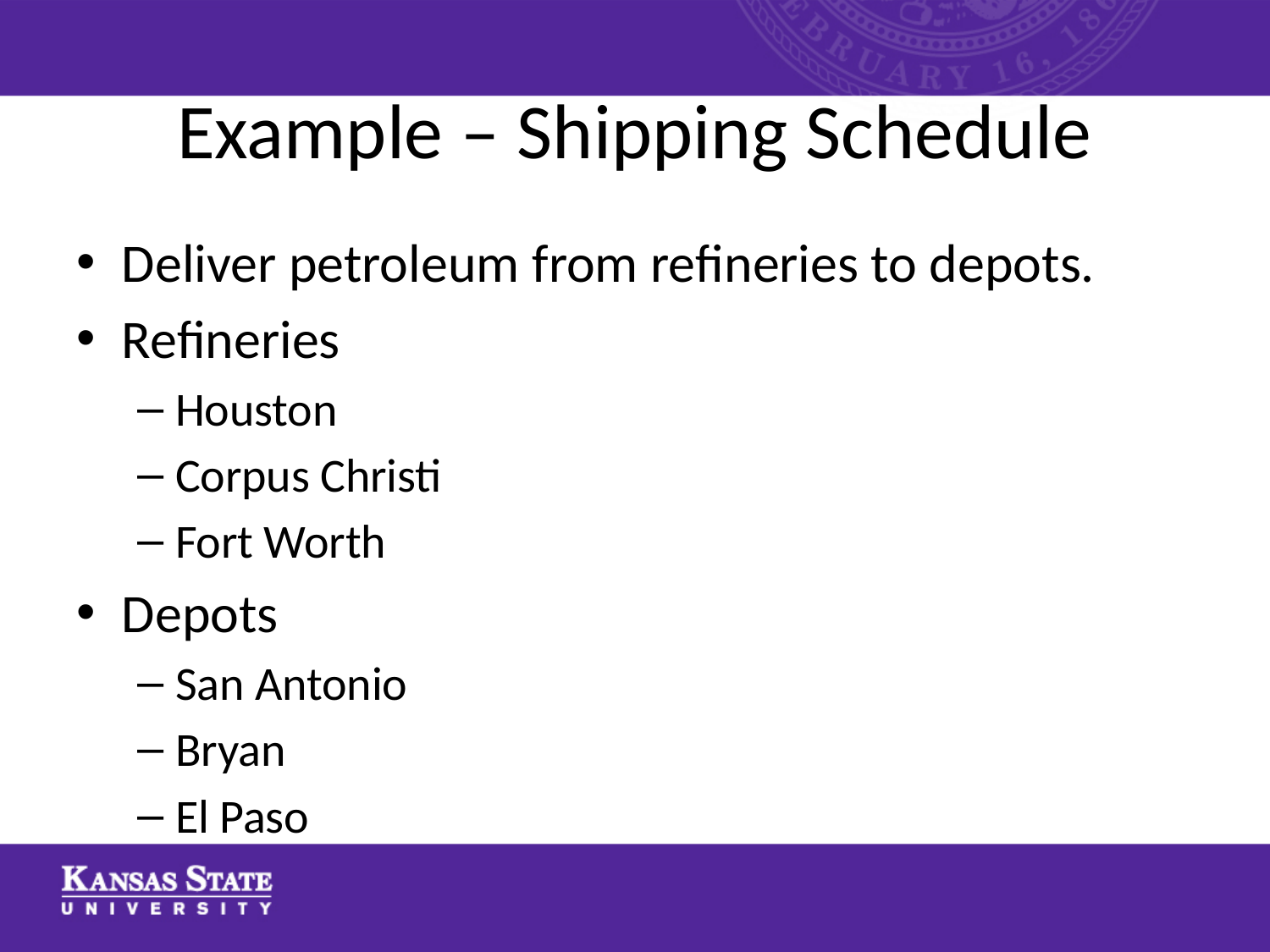

# Example – Shipping Schedule
Deliver petroleum from refineries to depots.
Refineries
Houston
Corpus Christi
Fort Worth
Depots
San Antonio
Bryan
El Paso